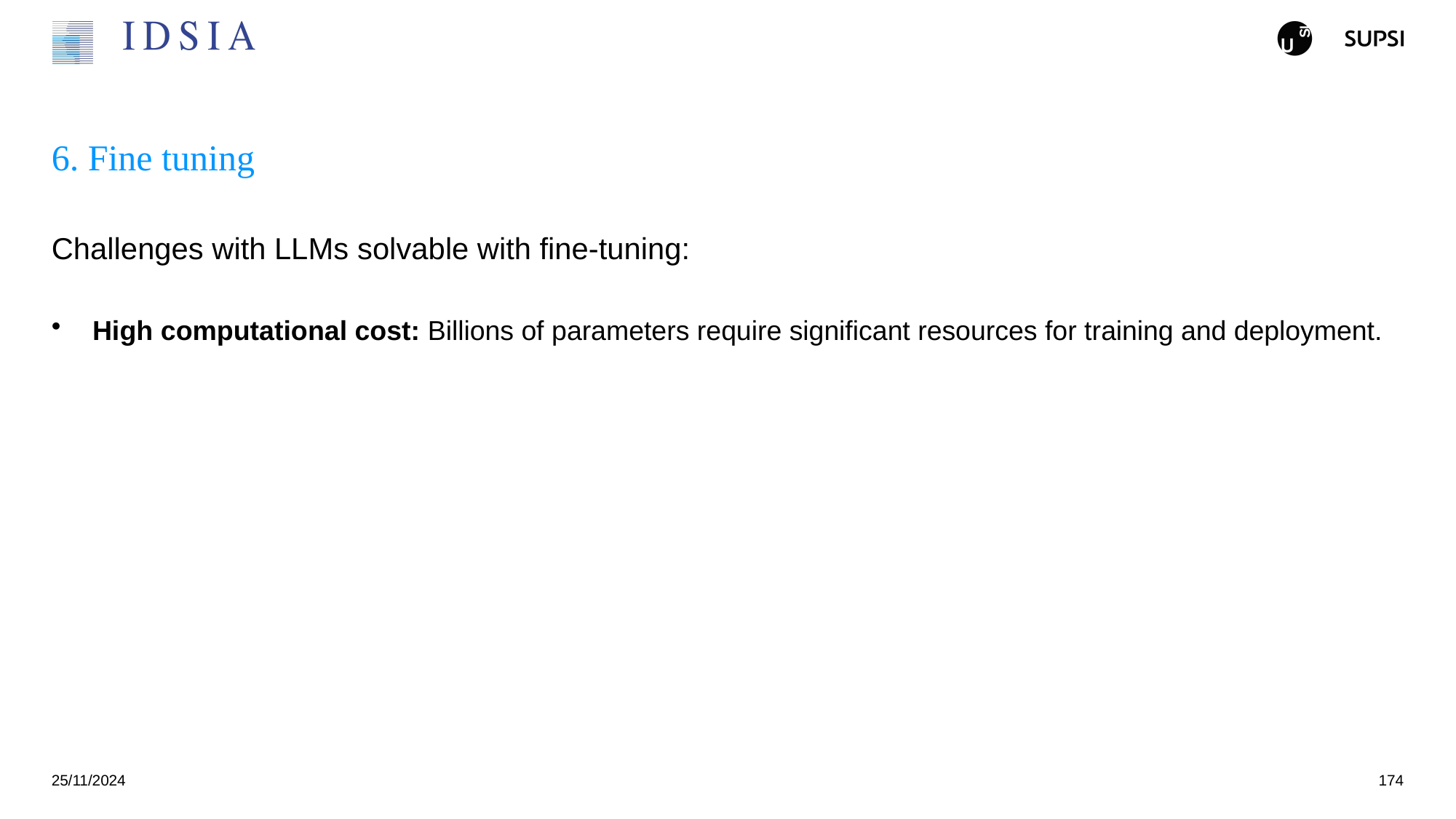

# 6. Fine tuning
Challenges with LLMs solvable with fine-tuning:

High computational cost: Billions of parameters require significant resources for training and deployment.

25/11/2024
174